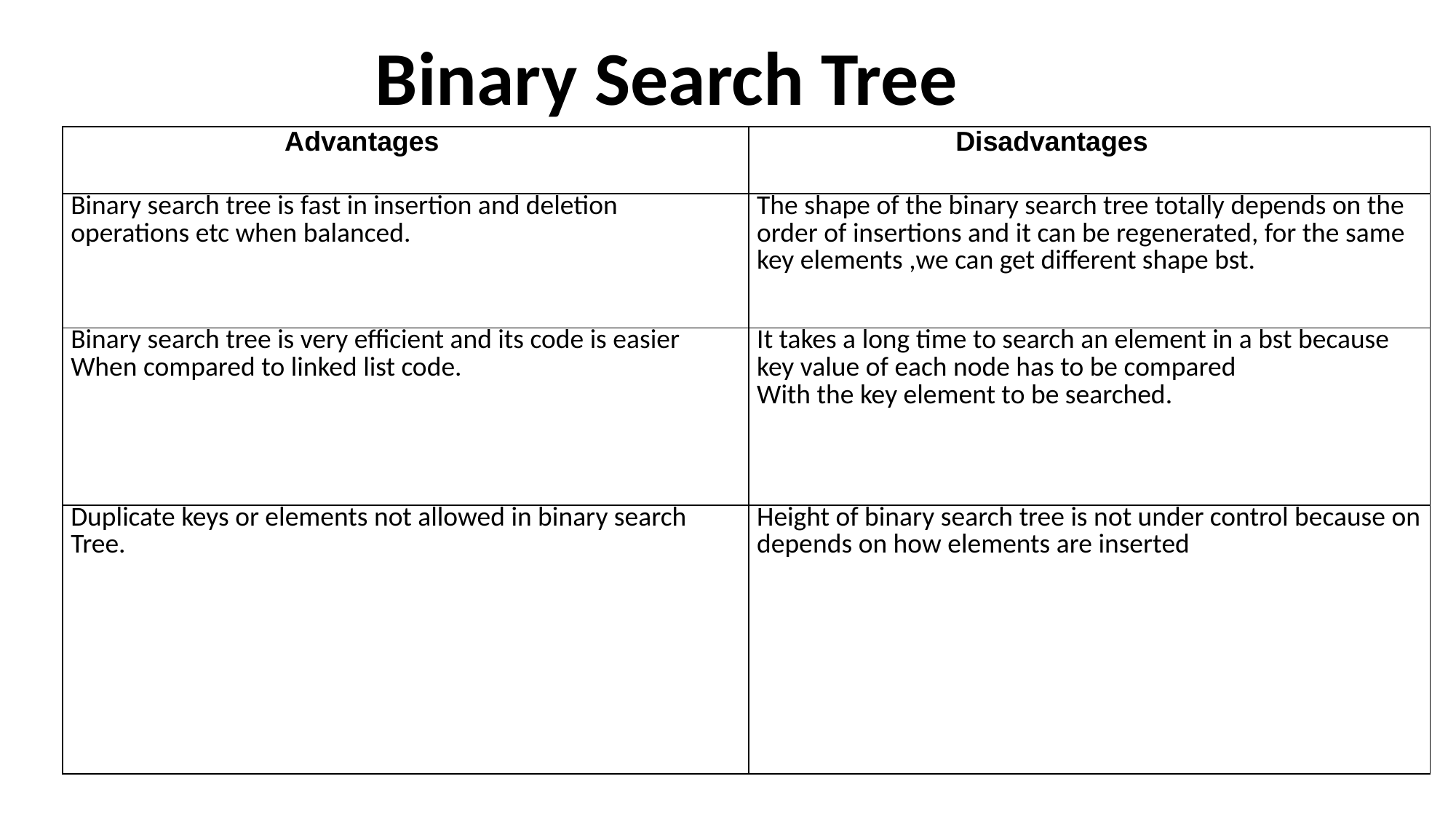

Binary Search Tree
| Advantages | Disadvantages |
| --- | --- |
| Binary search tree is fast in insertion and deletion operations etc when balanced. | The shape of the binary search tree totally depends on the order of insertions and it can be regenerated, for the same key elements ,we can get different shape bst. |
| Binary search tree is very efficient and its code is easier When compared to linked list code. | It takes a long time to search an element in a bst because key value of each node has to be compared With the key element to be searched. |
| Duplicate keys or elements not allowed in binary search Tree. | Height of binary search tree is not under control because on depends on how elements are inserted |